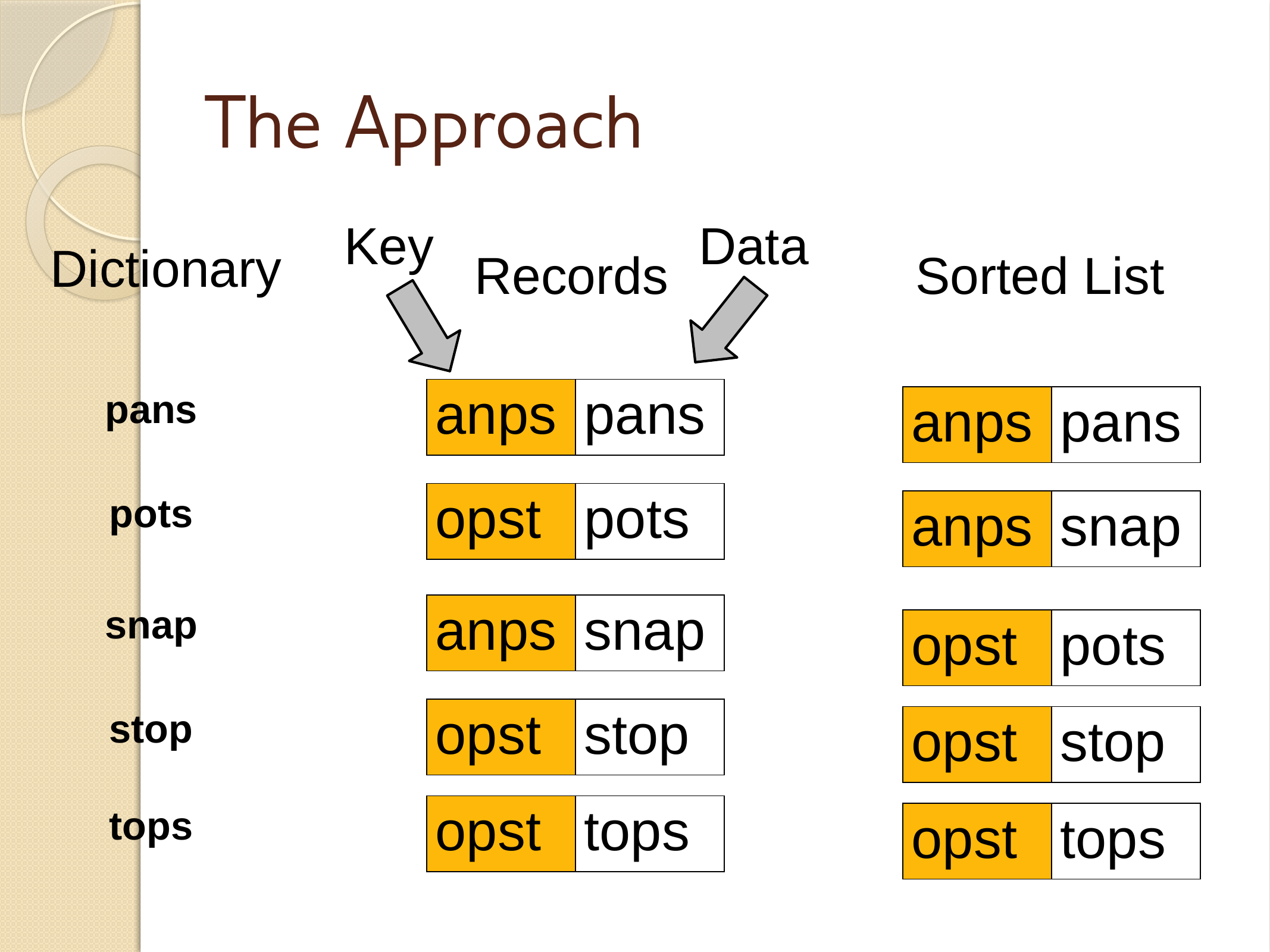

# The Approach
Key
Data

Dictionary
pans
pots
snap
stop
tops
Records
Sorted List
| anps | pans |
| --- | --- |
| anps | pans |
| --- | --- |
| opst | pots |
| --- | --- |
| anps | snap |
| --- | --- |
| anps | snap |
| --- | --- |
| opst | pots |
| --- | --- |
| opst | stop |
| --- | --- |
| opst | stop |
| --- | --- |
| opst | tops |
| --- | --- |
| opst | tops |
| --- | --- |